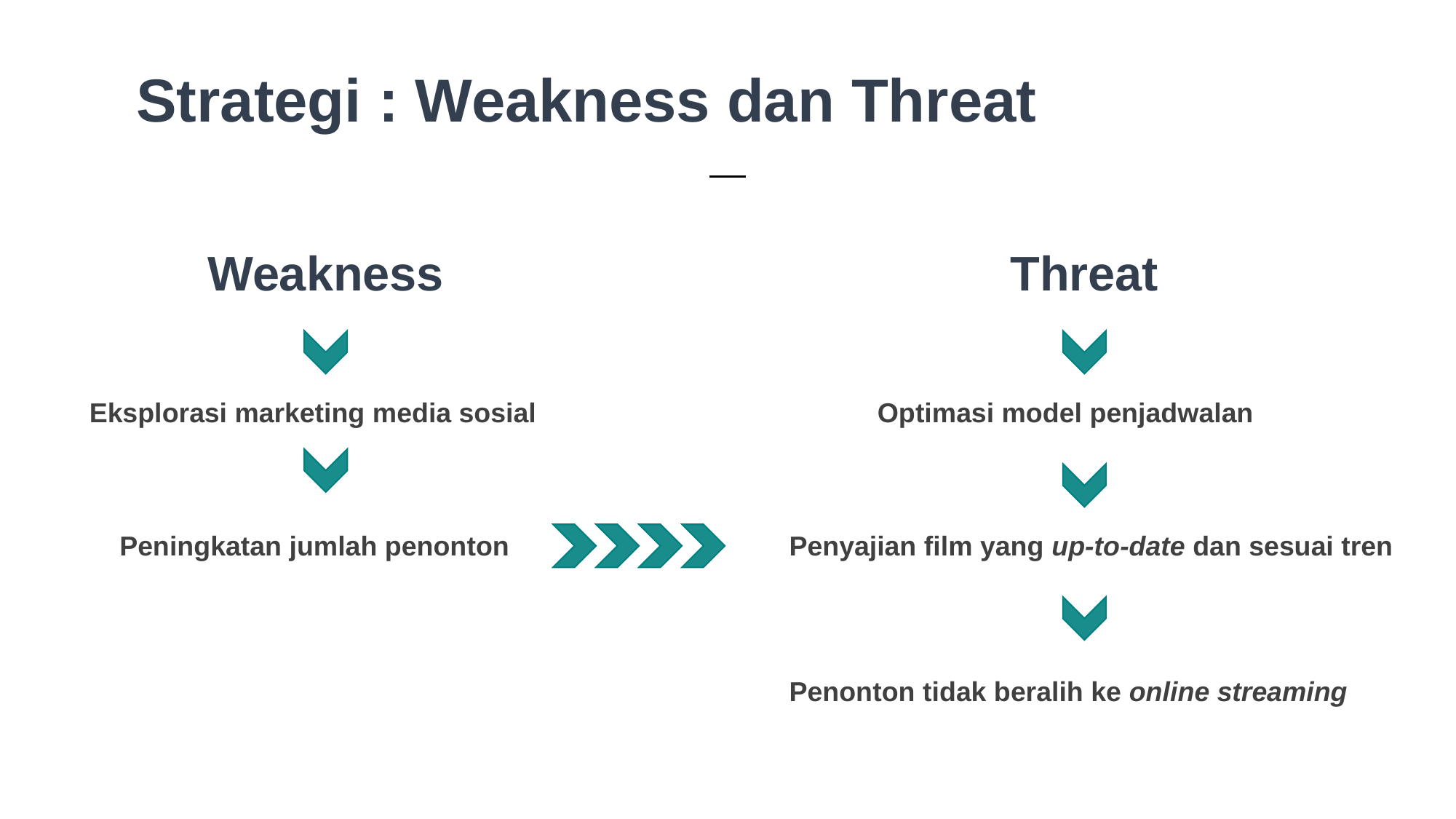

Strategi : Weakness dan Threat
Weakness
Threat

Eksplorasi marketing media sosial
Optimasi model penjadwalan

Peningkatan jumlah penonton
Penyajian film yang up-to-date dan sesuai tren

Penonton tidak beralih ke online streaming